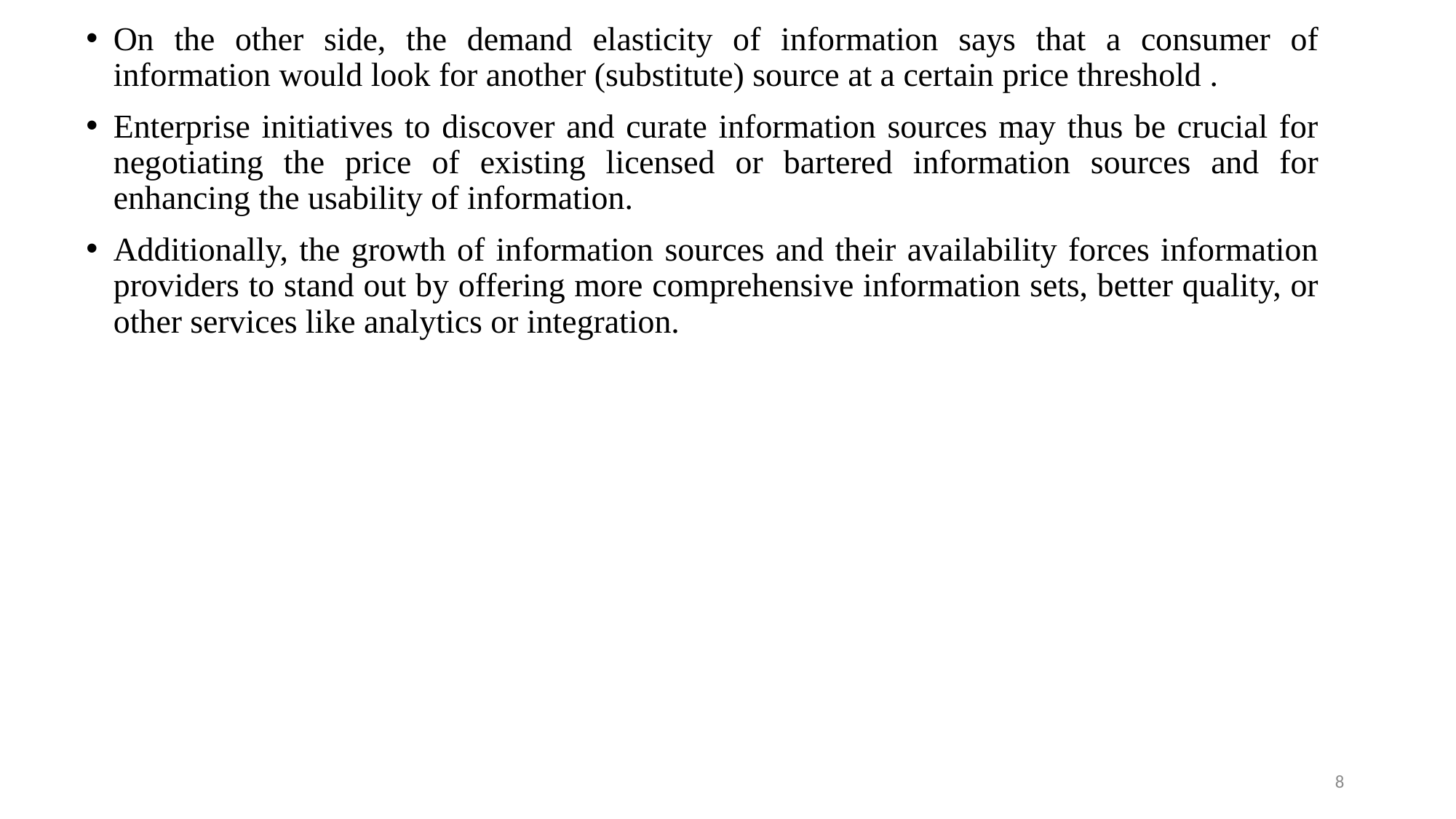

On the other side, the demand elasticity of information says that a consumer of information would look for another (substitute) source at a certain price threshold .
Enterprise initiatives to discover and curate information sources may thus be crucial for negotiating the price of existing licensed or bartered information sources and for enhancing the usability of information.
Additionally, the growth of information sources and their availability forces information providers to stand out by offering more comprehensive information sets, better quality, or other services like analytics or integration.
8